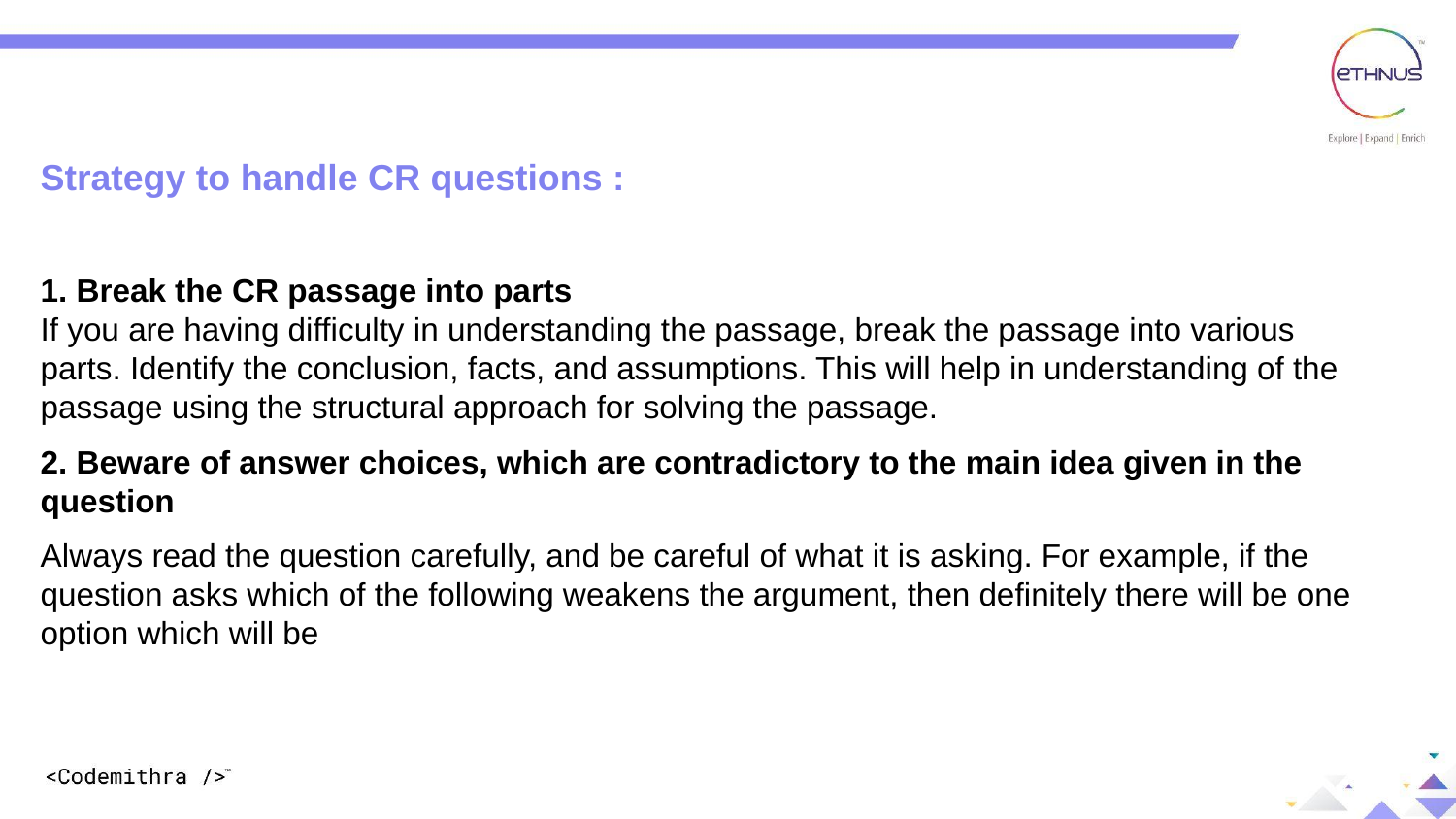

Strategy to handle CR questions :

1. Break the CR passage into parts
If you are having difficulty in understanding the passage, break the passage into various parts. Identify the conclusion, facts, and assumptions. This will help in understanding of the passage using the structural approach for solving the passage.
2. Beware of answer choices, which are contradictory to the main idea given in the question
Always read the question carefully, and be careful of what it is asking. For example, if the question asks which of the following weakens the argument, then definitely there will be one option which will be

Strategy to handle CR questions: